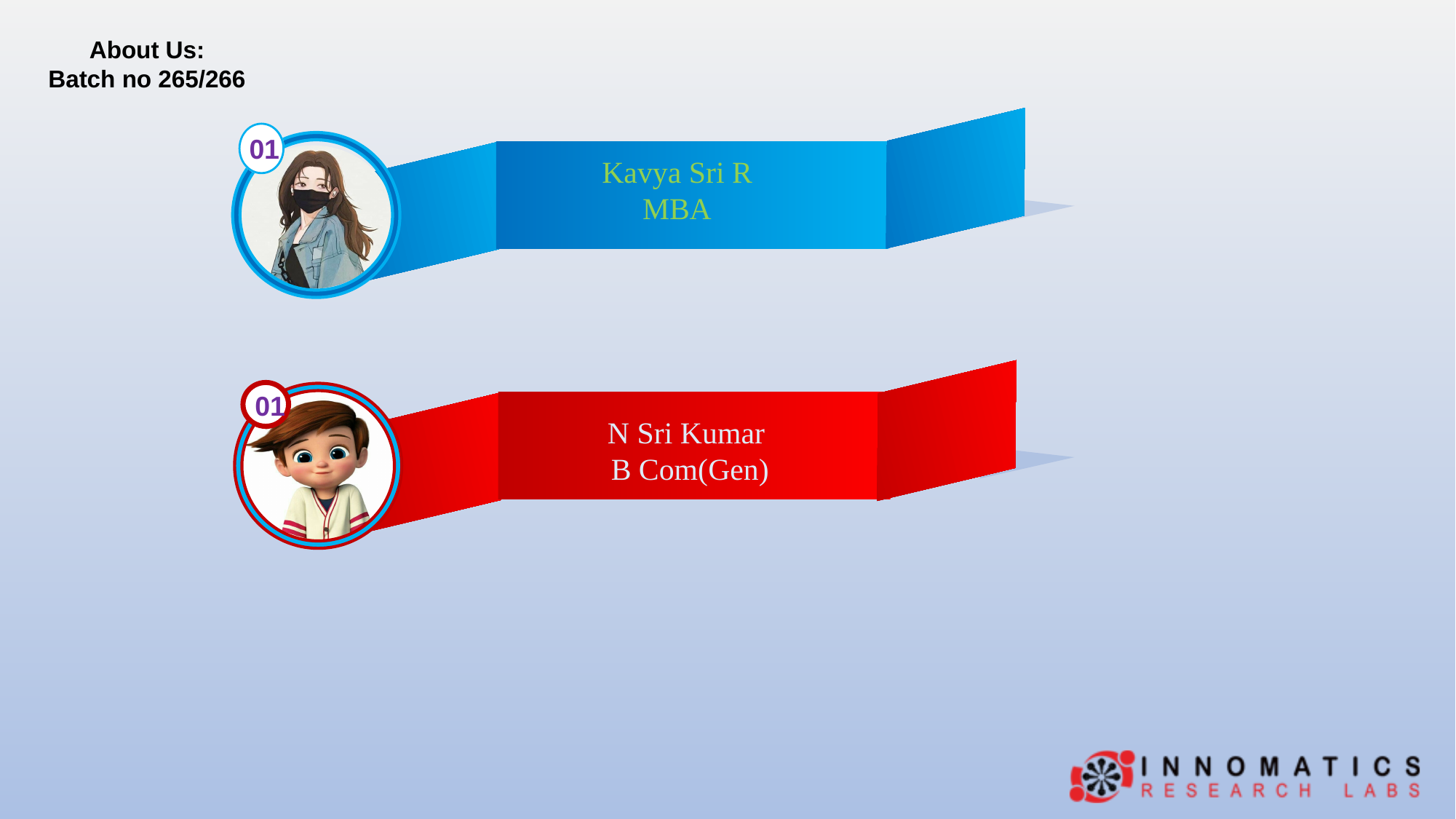

About Us:
Batch no 265/266

e

01

Kavya Sri R
MBA

e
01

N Sri Kumar
B Com(Gen)